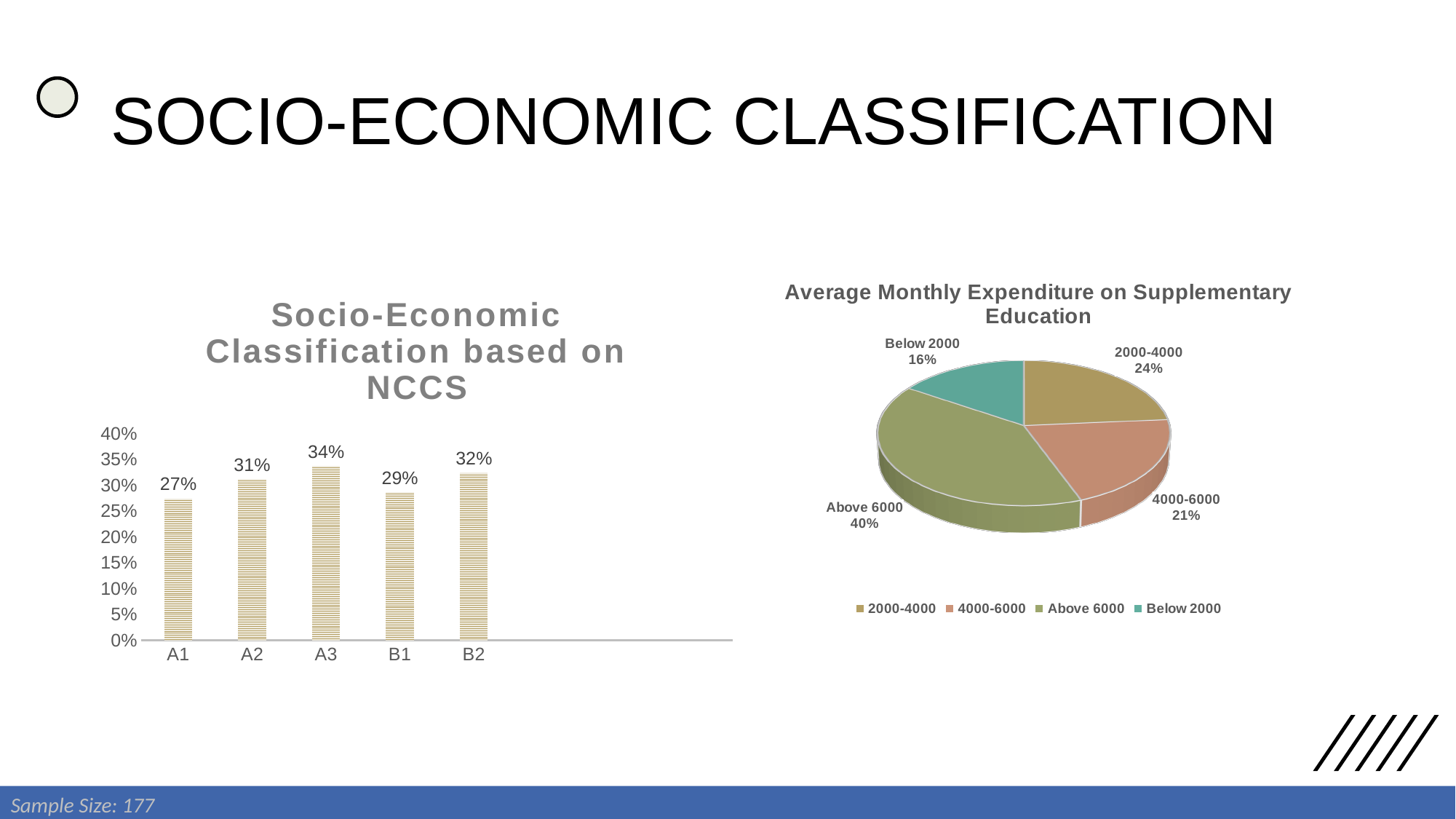

# SOCIO-ECONOMIC CLASSIFICATION

[unsupported chart]

### Chart: Socio-Economic Classification based on NCCS

| Category |  |
|---|---|
| A1 | 0.27472527472527475 |
| A2 | 0.3125 |
| A3 | 0.33783783783783783 |
| B1 | 0.28735632183908044 |
| B2 | 0.3246753246753247 |
Sample Size: 177